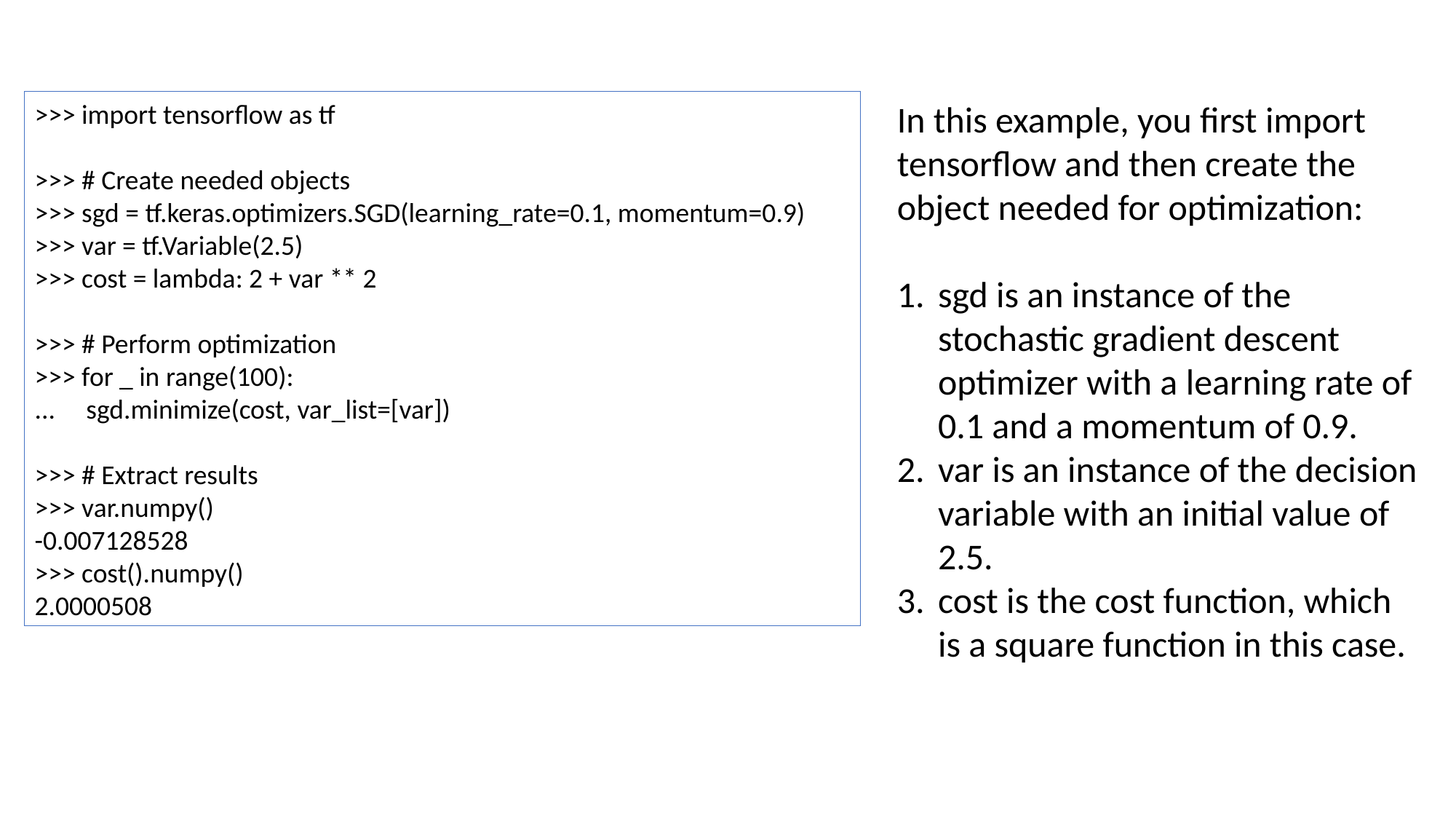

>>> import tensorflow as tf

>>> # Create needed objects
>>> sgd = tf.keras.optimizers.SGD(learning_rate=0.1, momentum=0.9)
>>> var = tf.Variable(2.5)
>>> cost = lambda: 2 + var ** 2

>>> # Perform optimization
>>> for _ in range(100):
...     sgd.minimize(cost, var_list=[var])

>>> # Extract results
>>> var.numpy()
-0.007128528
>>> cost().numpy()
2.0000508
In this example, you first import tensorflow and then create the object needed for optimization:

sgd is an instance of the stochastic gradient descent optimizer with a learning rate of 0.1 and a momentum of 0.9.
var is an instance of the decision variable with an initial value of 2.5.
cost is the cost function, which is a square function in this case.